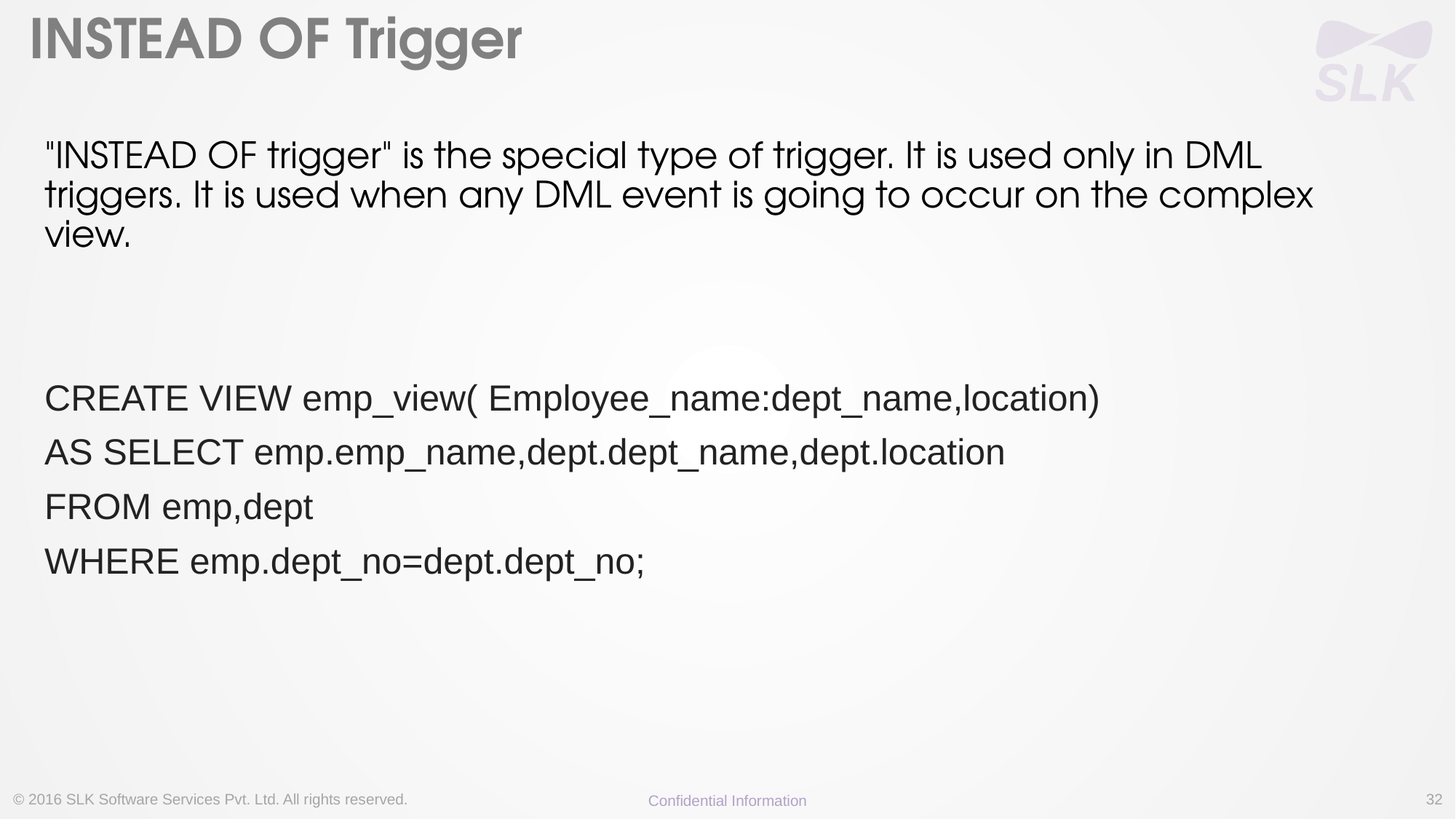

# INSTEAD OF Trigger
"INSTEAD OF trigger" is the special type of trigger. It is used only in DML triggers. It is used when any DML event is going to occur on the complex view.

CREATE VIEW emp_view( Employee_name:dept_name,location)
AS SELECT emp.emp_name,dept.dept_name,dept.location
FROM emp,dept
WHERE emp.dept_no=dept.dept_no;